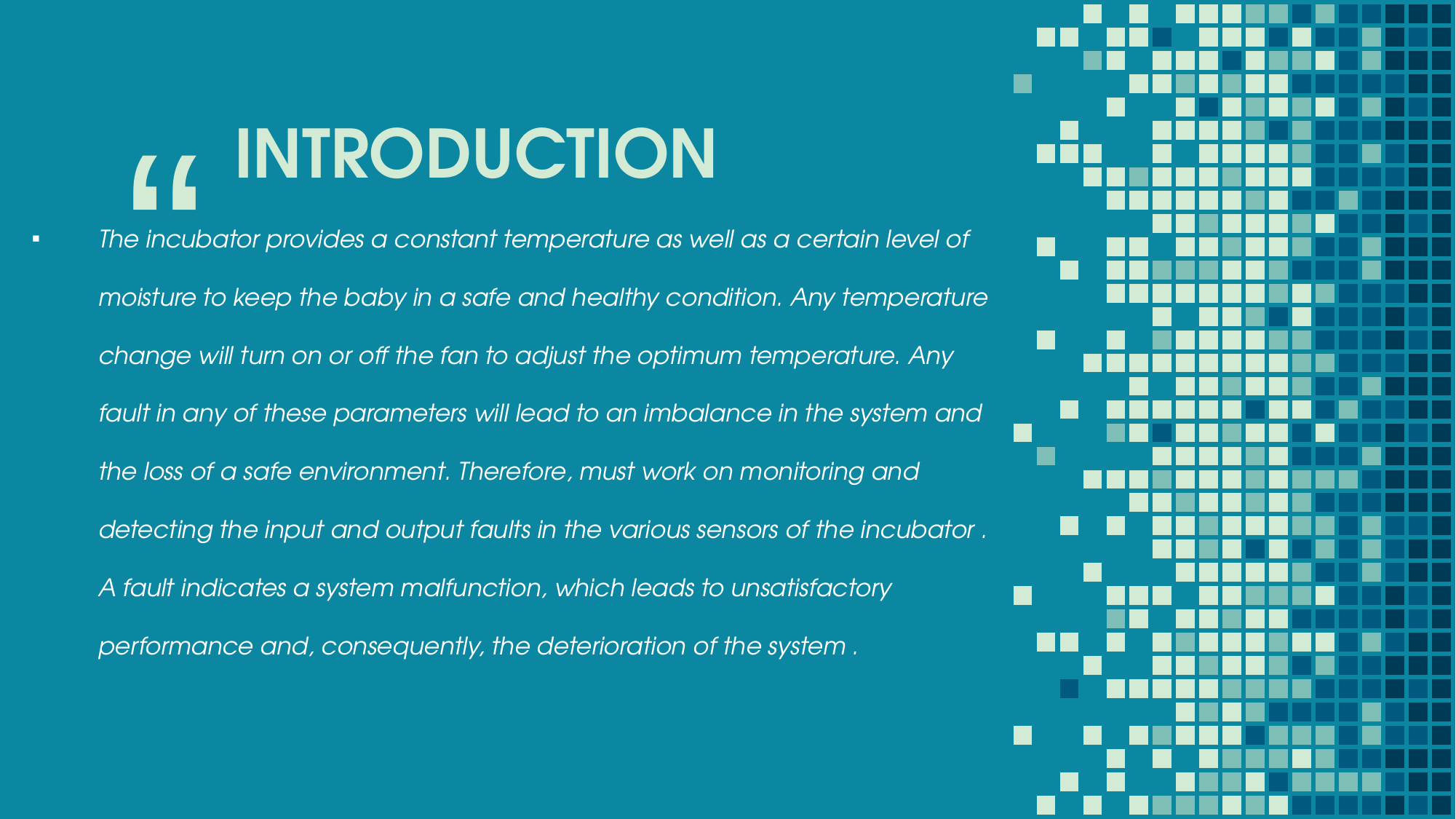

INTRODUCTION
The incubator provides a constant temperature as well as a certain level of moisture to keep the baby in a safe and healthy condition. Any temperature change will turn on or off the fan to adjust the optimum temperature. Any fault in any of these parameters will lead to an imbalance in the system and the loss of a safe environment. Therefore, must work on monitoring and detecting the input and output faults in the various sensors of the incubator . A fault indicates a system malfunction, which leads to unsatisfactory performance and, consequently, the deterioration of the system .